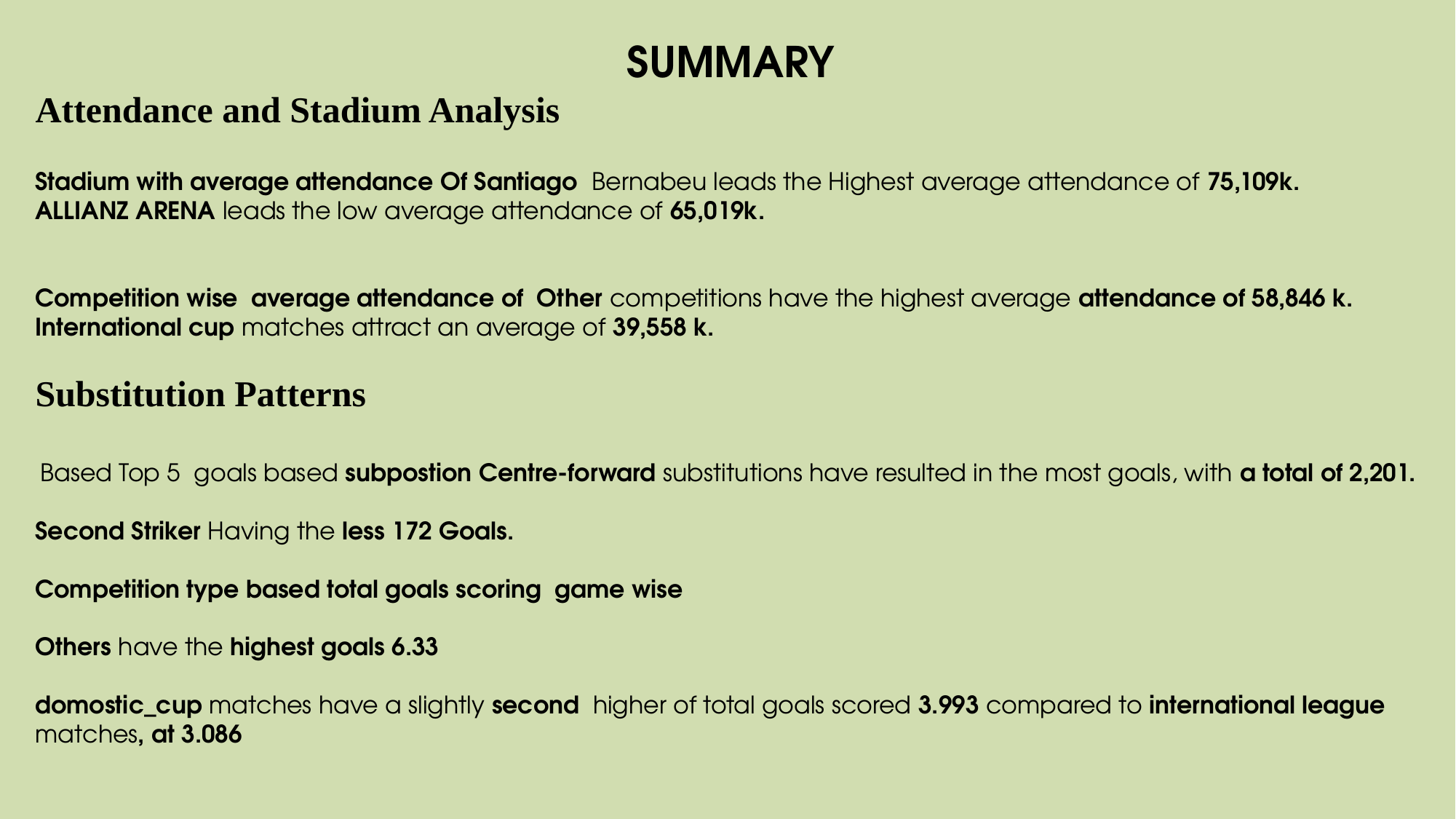

SUMMARY
Attendance and Stadium Analysis

Stadium with average attendance Of Santiago  Bernabeu leads the Highest average attendance of 75,109k.
ALLIANZ ARENA leads the low average attendance of 65,019k.

Competition wise  average attendance of  Other competitions have the highest average attendance of 58,846 k.
International cup matches attract an average of 39,558 k.

Substitution Patterns

 Based Top 5  goals based subpostion Centre-forward substitutions have resulted in the most goals, with a total of 2,201.

Second Striker Having the less 172 Goals.

Competition type based total goals scoring  game wise

Others have the highest goals 6.33

domostic_cup matches have a slightly second  higher of total goals scored 3.993 compared to international league matches, at 3.086